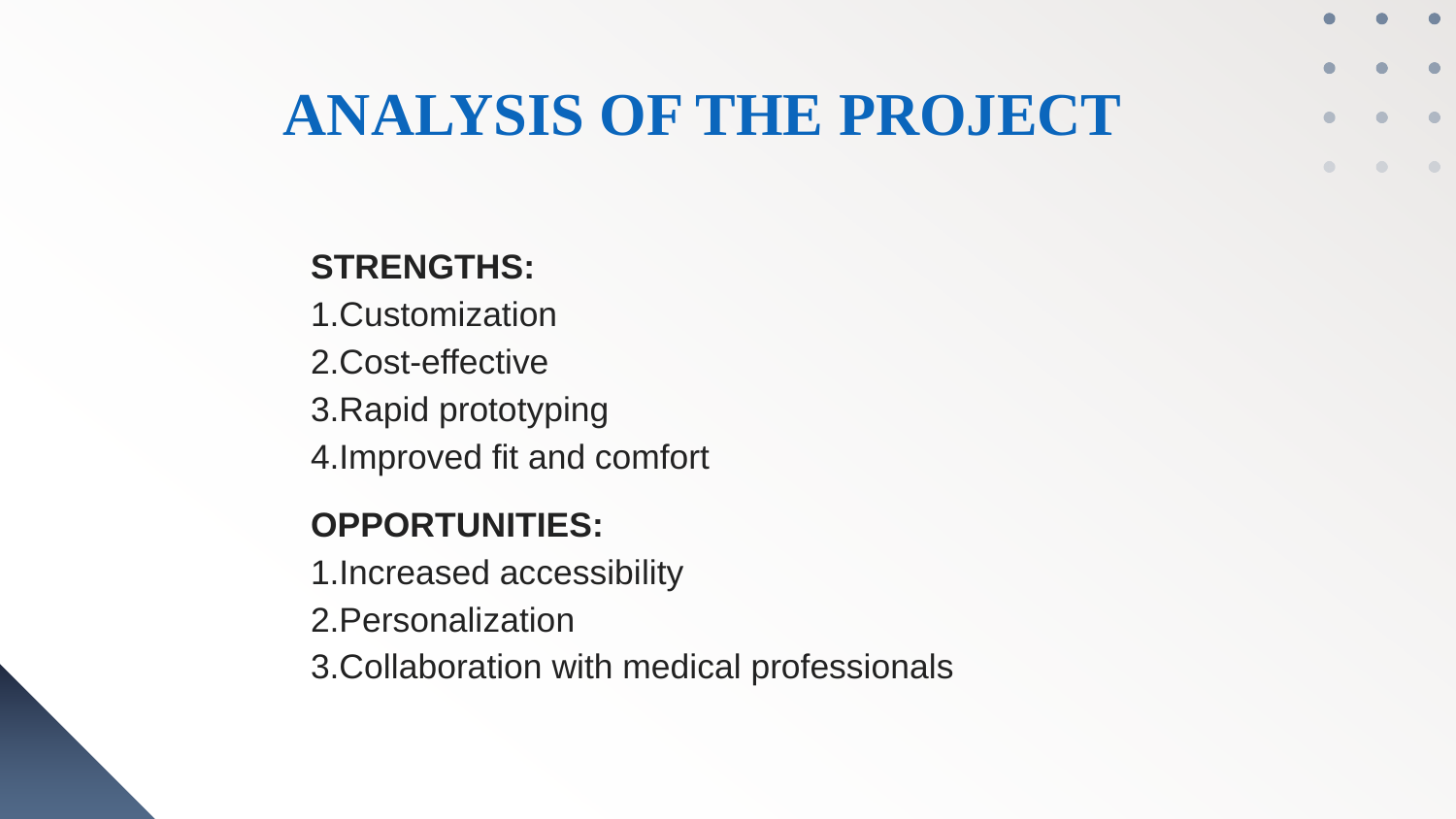

ANALYSIS OF THE PROJECT
STRENGTHS:
1.Customization
2.Cost-effective
3.Rapid prototyping
4.Improved fit and comfort
OPPORTUNITIES:
1.Increased accessibility
2.Personalization
3.Collaboration with medical professionals